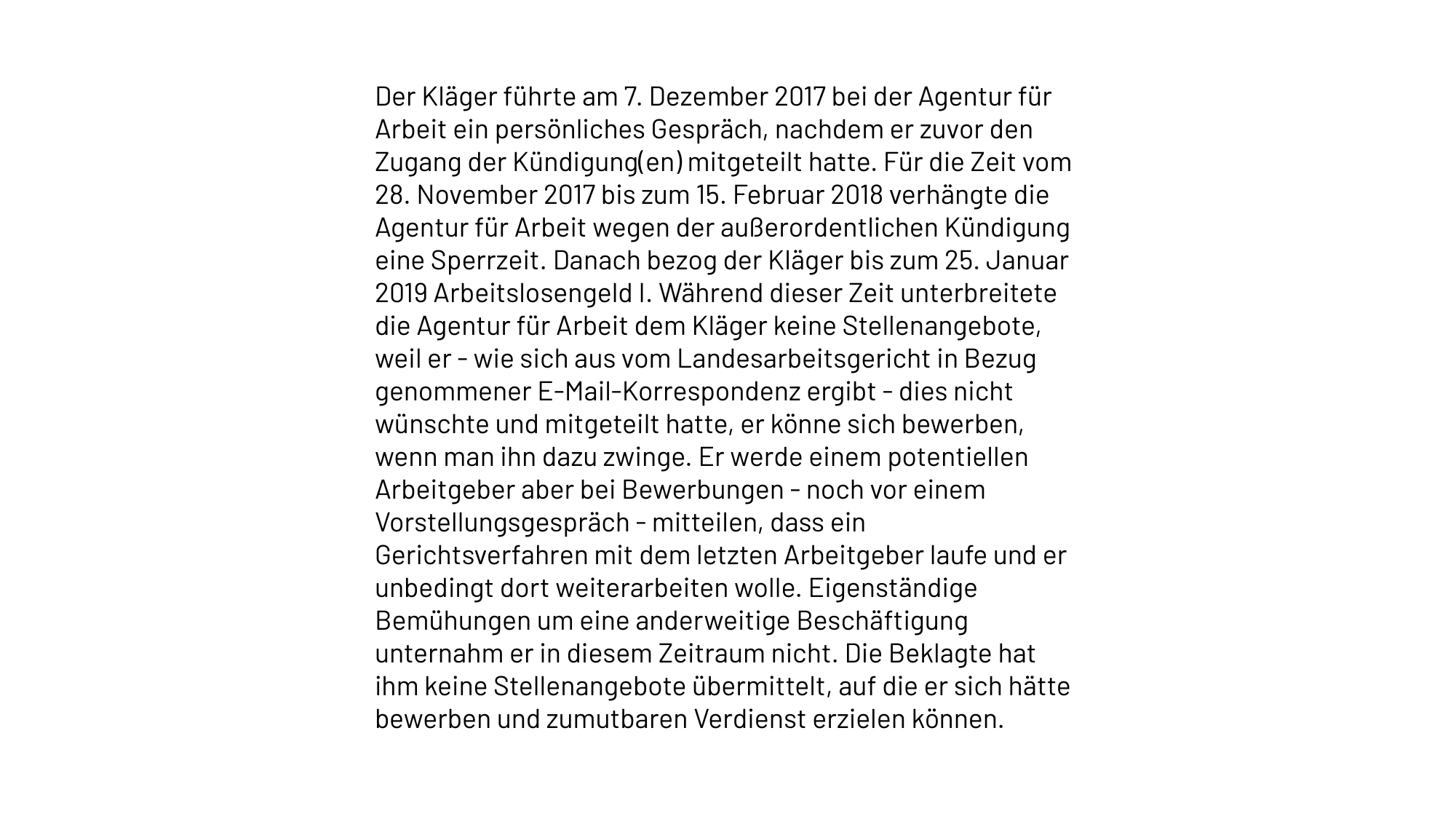

Der Kläger führte am 7. Dezember 2017 bei der Agentur für Arbeit ein persönliches Gespräch, nachdem er zuvor den Zugang der Kündigung(en) mitgeteilt hatte. Für die Zeit vom 28. November 2017 bis zum 15. Februar 2018 verhängte die Agentur für Arbeit wegen der außerordentlichen Kündigung eine Sperrzeit. Danach bezog der Kläger bis zum 25. Januar 2019 Arbeitslosengeld I. Während dieser Zeit unterbreitete die Agentur für Arbeit dem Kläger keine Stellenangebote, weil er - wie sich aus vom Landesarbeitsgericht in Bezug genommener E-Mail-Korrespondenz ergibt - dies nicht wünschte und mitgeteilt hatte, er könne sich bewerben, wenn man ihn dazu zwinge. Er werde einem potentiellen Arbeitgeber aber bei Bewerbungen - noch vor einem Vorstellungsgespräch - mitteilen, dass ein Gerichtsverfahren mit dem letzten Arbeitgeber laufe und er unbedingt dort weiterarbeiten wolle. Eigenständige Bemühungen um eine anderweitige Beschäftigung unternahm er in diesem Zeitraum nicht. Die Beklagte hat ihm keine Stellenangebote übermittelt, auf die er sich hätte bewerben und zumutbaren Verdienst erzielen können.